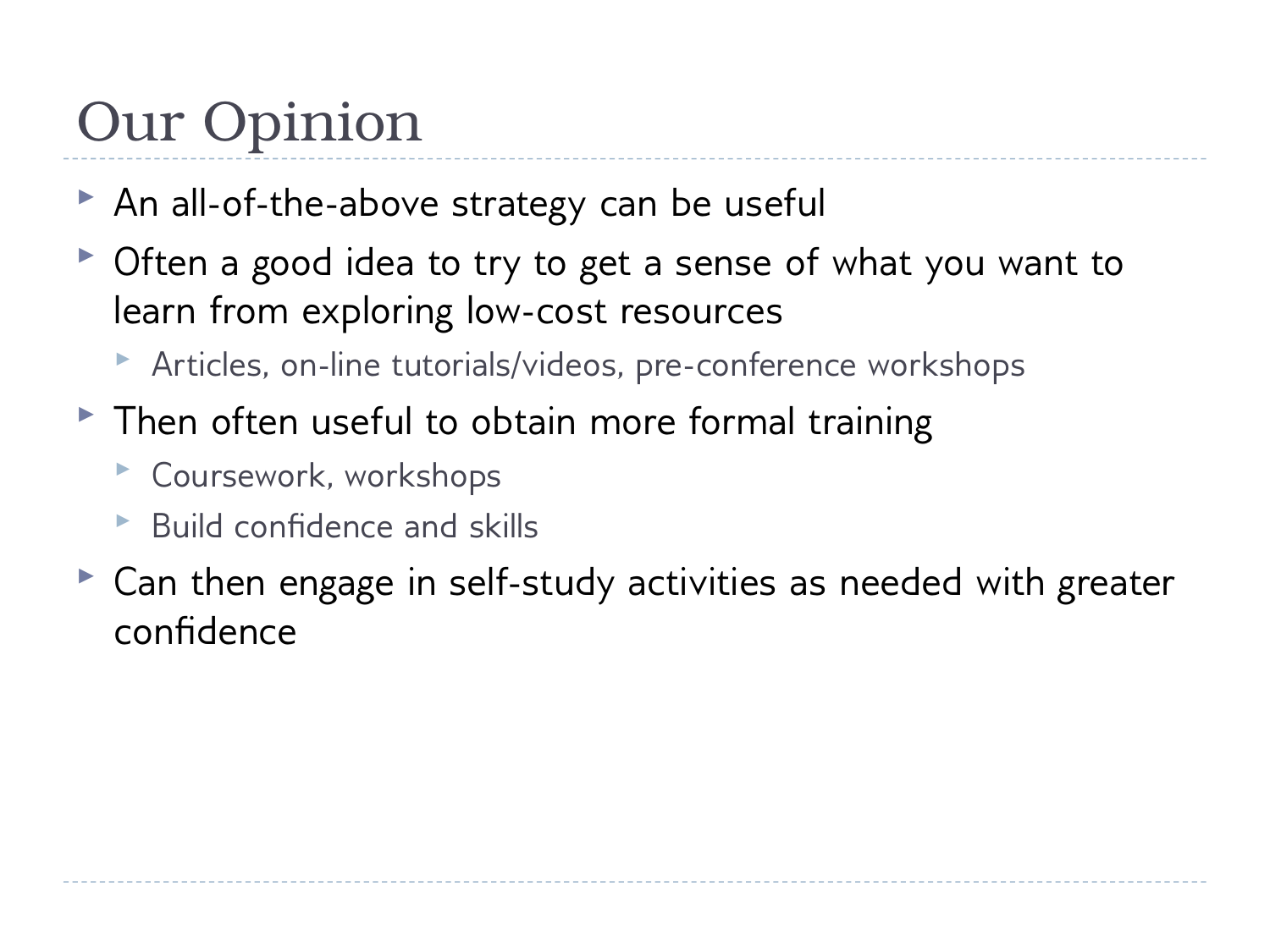

# Our Opinion
An all-of-the-above strategy can be useful
Often a good idea to try to get a sense of what you want to learn from exploring low-cost resources
Articles, on-line tutorials/videos, pre-conference workshops
Then often useful to obtain more formal training
Coursework, workshops
Build confidence and skills
Can then engage in self-study activities as needed with greater confidence